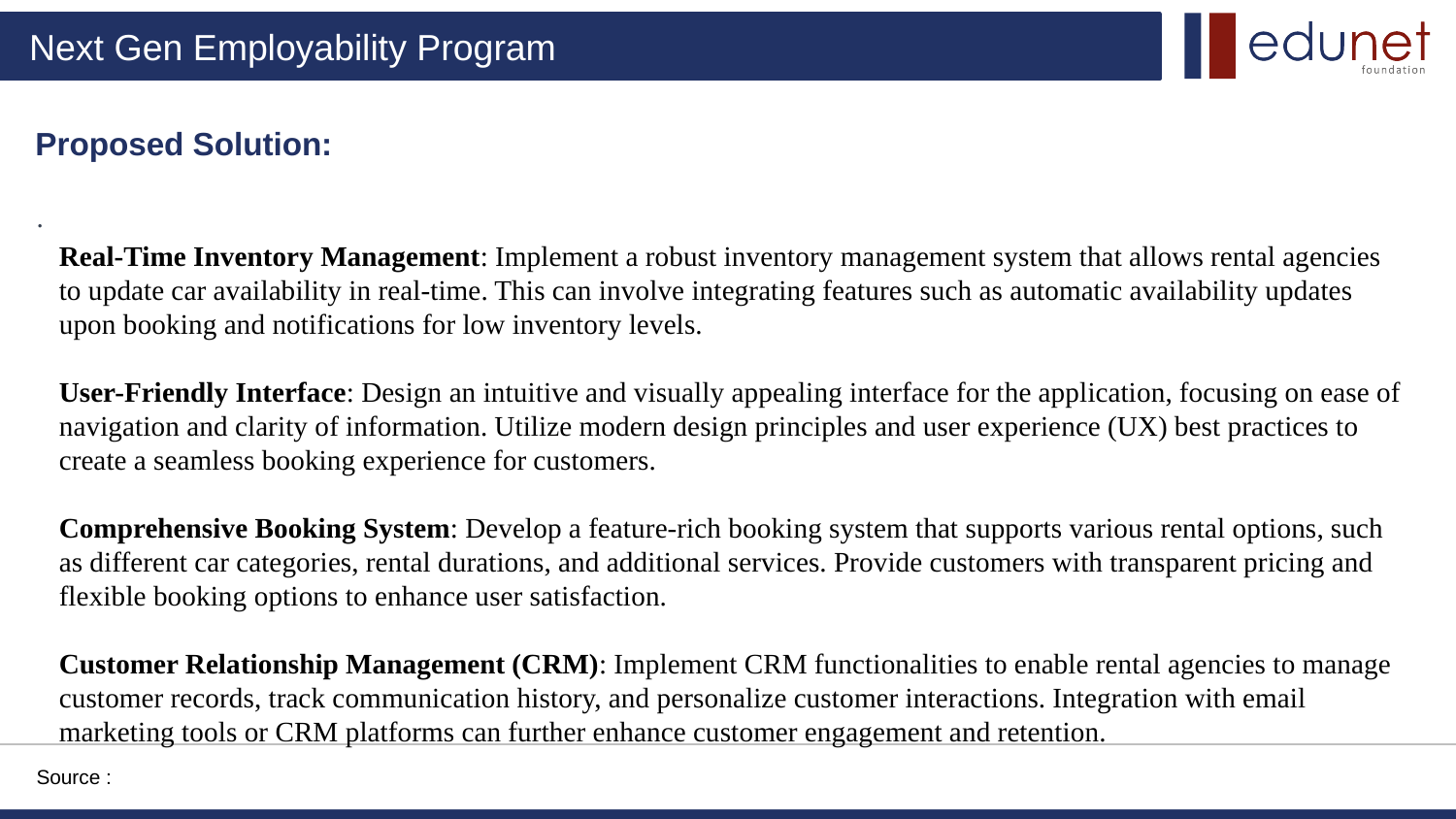

# Proposed Solution:

Real-Time Inventory Management: Implement a robust inventory management system that allows rental agencies to update car availability in real-time. This can involve integrating features such as automatic availability updates upon booking and notifications for low inventory levels.

User-Friendly Interface: Design an intuitive and visually appealing interface for the application, focusing on ease of navigation and clarity of information. Utilize modern design principles and user experience (UX) best practices to create a seamless booking experience for customers.

Comprehensive Booking System: Develop a feature-rich booking system that supports various rental options, such as different car categories, rental durations, and additional services. Provide customers with transparent pricing and flexible booking options to enhance user satisfaction.

Customer Relationship Management (CRM): Implement CRM functionalities to enable rental agencies to manage customer records, track communication history, and personalize customer interactions. Integration with email marketing tools or CRM platforms can further enhance customer engagement and retention.

.
Source :